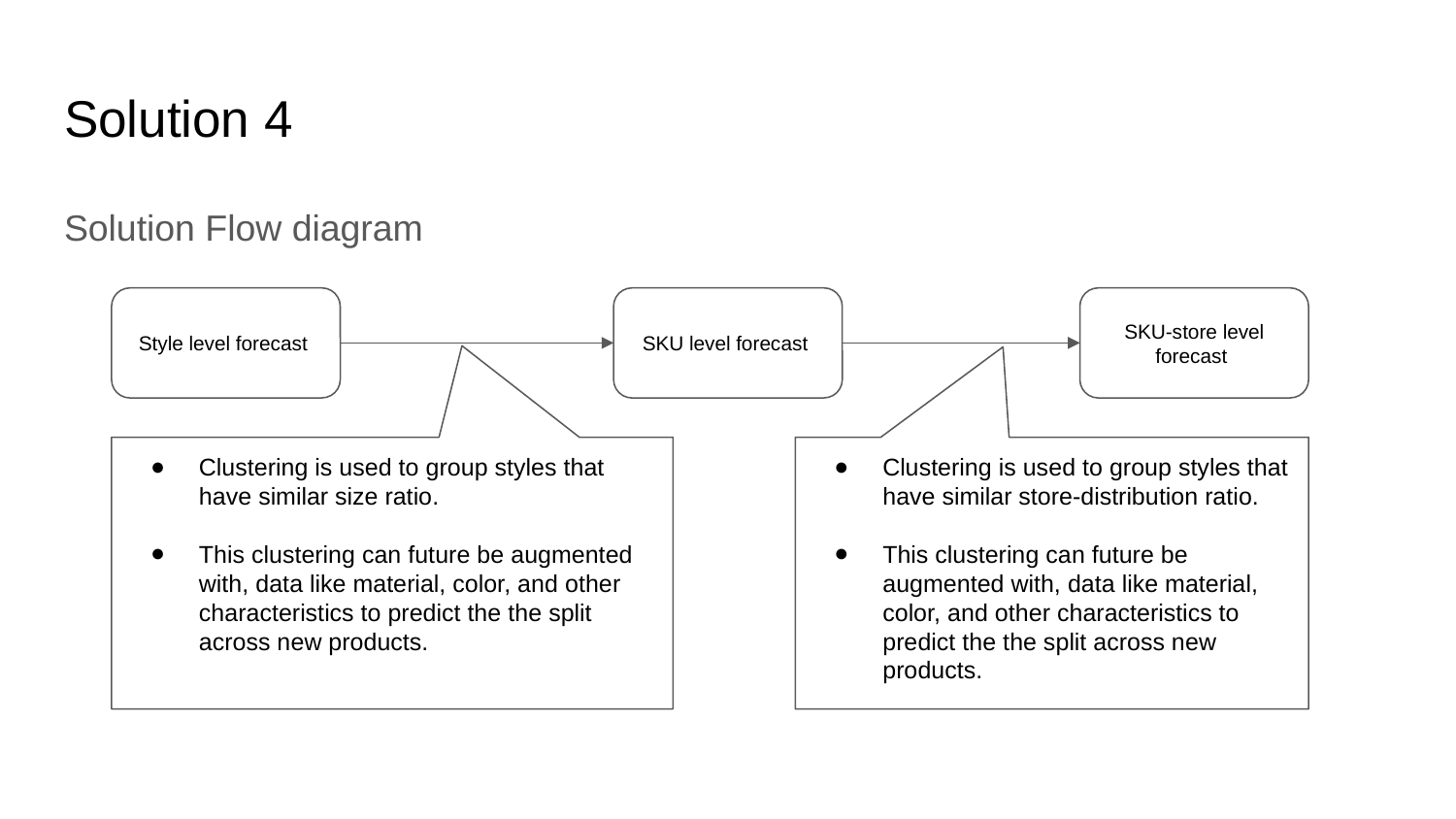

# Solution 4
Solution Flow diagram
Style level forecast
SKU level forecast
SKU-store level forecast
Clustering is used to group styles that have similar size ratio.

This clustering can future be augmented with, data like material, color, and other characteristics to predict the the split across new products.
Clustering is used to group styles that have similar store-distribution ratio.

This clustering can future be augmented with, data like material, color, and other characteristics to predict the the split across new products.